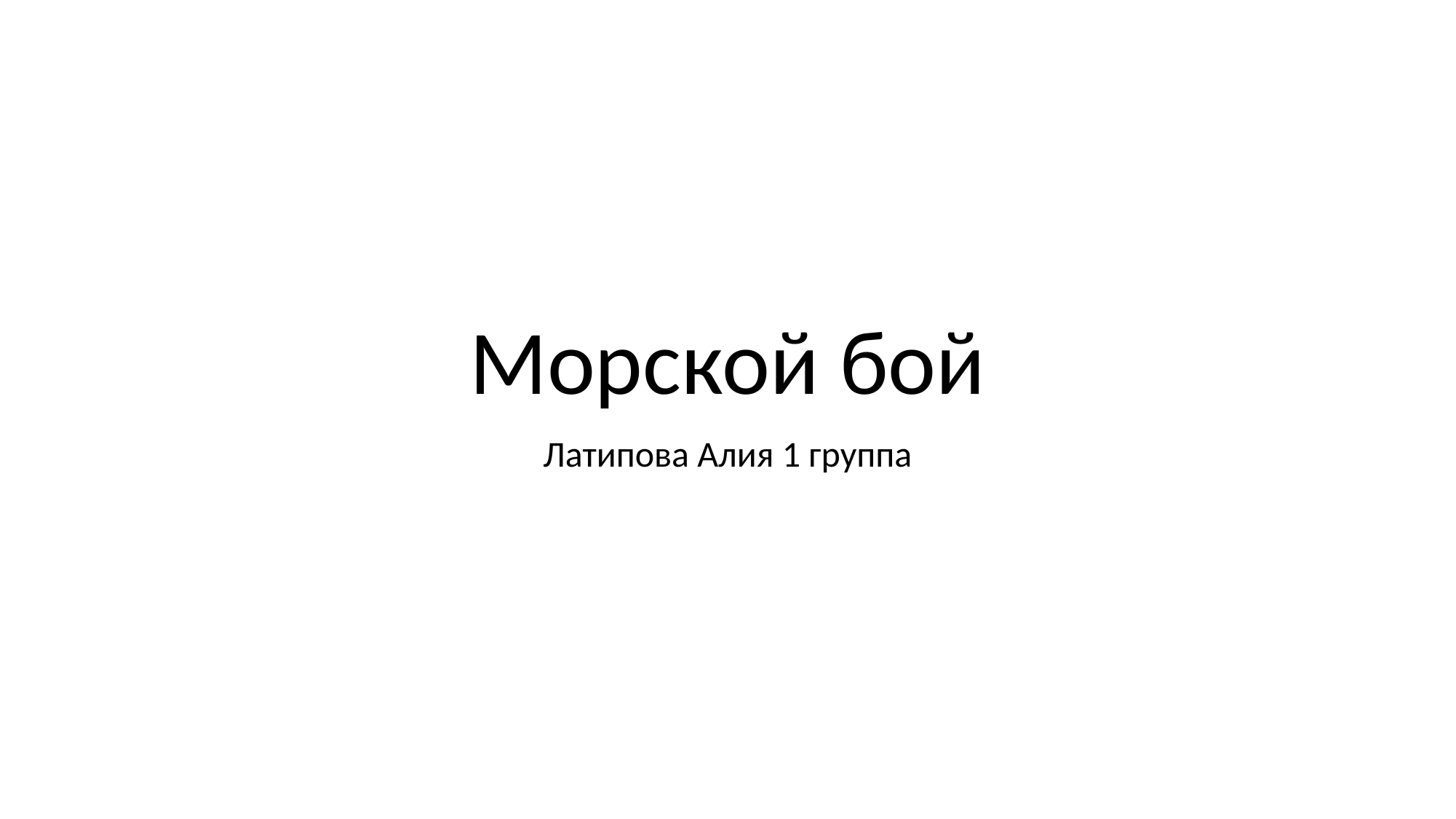

# Морской бой
Латипова Алия 1 группа